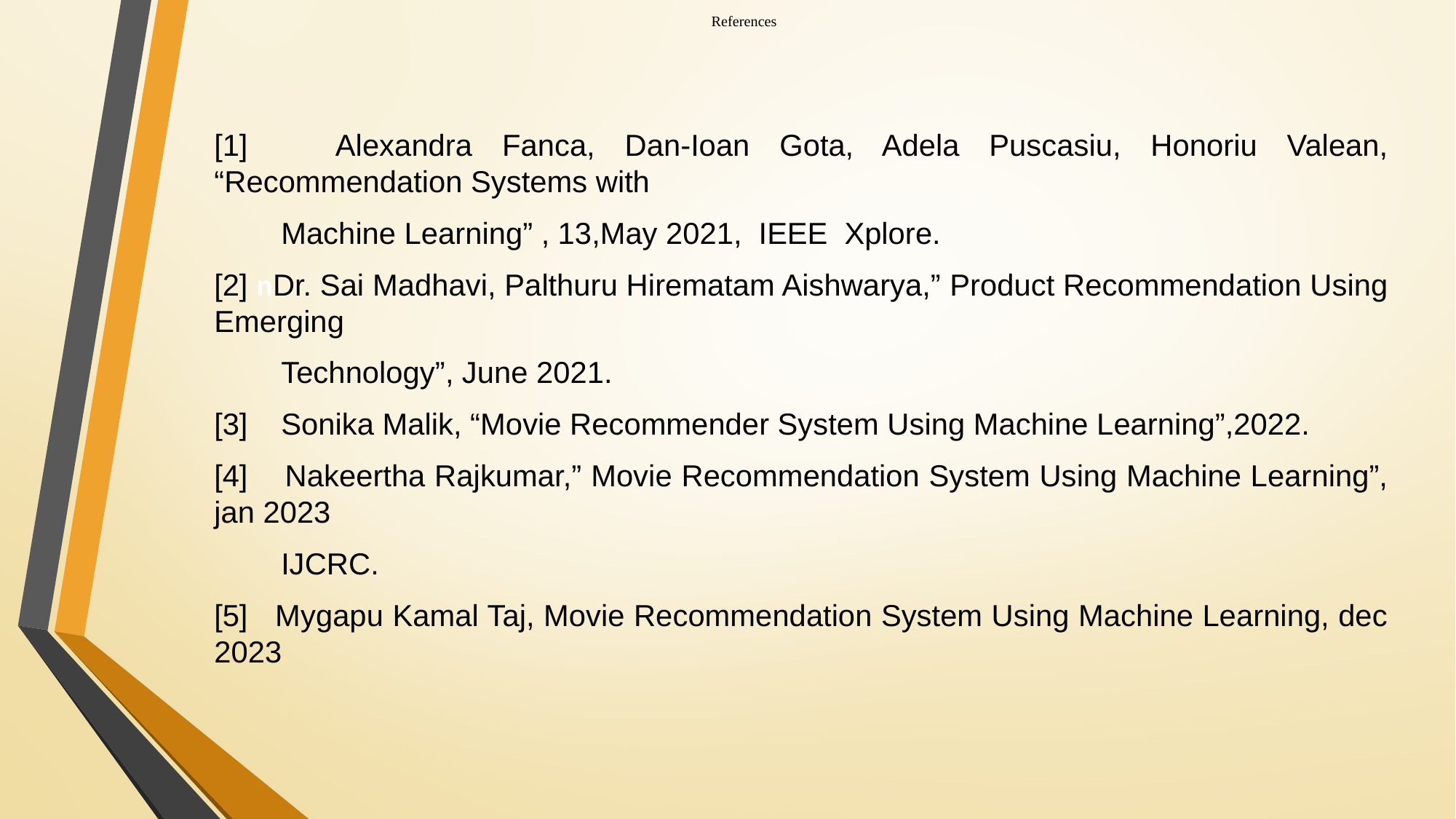

# References
[1]   Alexandra Fanca, Dan-Ioan Gota, Adela Puscasiu, Honoriu Valean, “Recommendation Systems with
        Machine Learning” , 13,May 2021,  IEEE  Xplore.
[2] nDr. Sai Madhavi, Palthuru Hirematam Aishwarya,” Product Recommendation Using Emerging
        Technology”, June 2021.
[3]    Sonika Malik, “Movie Recommender System Using Machine Learning”,2022.
[4]    Nakeertha Rajkumar,” Movie Recommendation System Using Machine Learning”, jan 2023
        IJCRC.
[5]   Mygapu Kamal Taj, Movie Recommendation System Using Machine Learning, dec 2023

e 2021
Dr. Sai Madhavi, Palthuru Hirematam Aishwarya
Product Recommendation Using Emerging Technolo